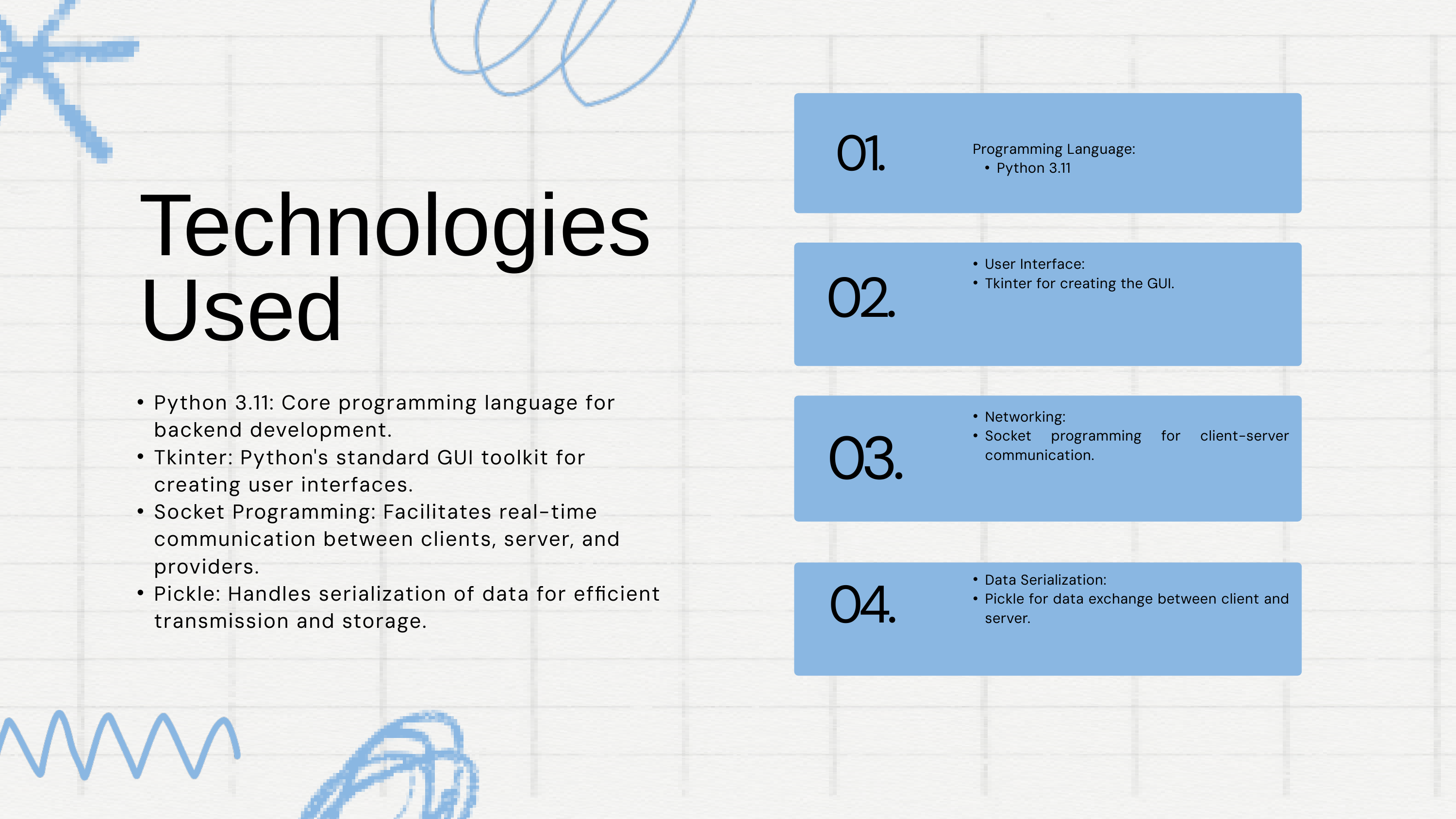

01.
Programming Language:
Python 3.11

Technologies Used

User Interface:
Tkinter for creating the GUI.

02.
Python 3.11: Core programming language for backend development.
Tkinter: Python's standard GUI toolkit for creating user interfaces.
Socket Programming: Facilitates real-time communication between clients, server, and providers.
Pickle: Handles serialization of data for efficient transmission and storage.

Networking:
Socket programming for client-server communication.

03.

Data Serialization:
Pickle for data exchange between client and server.

04.